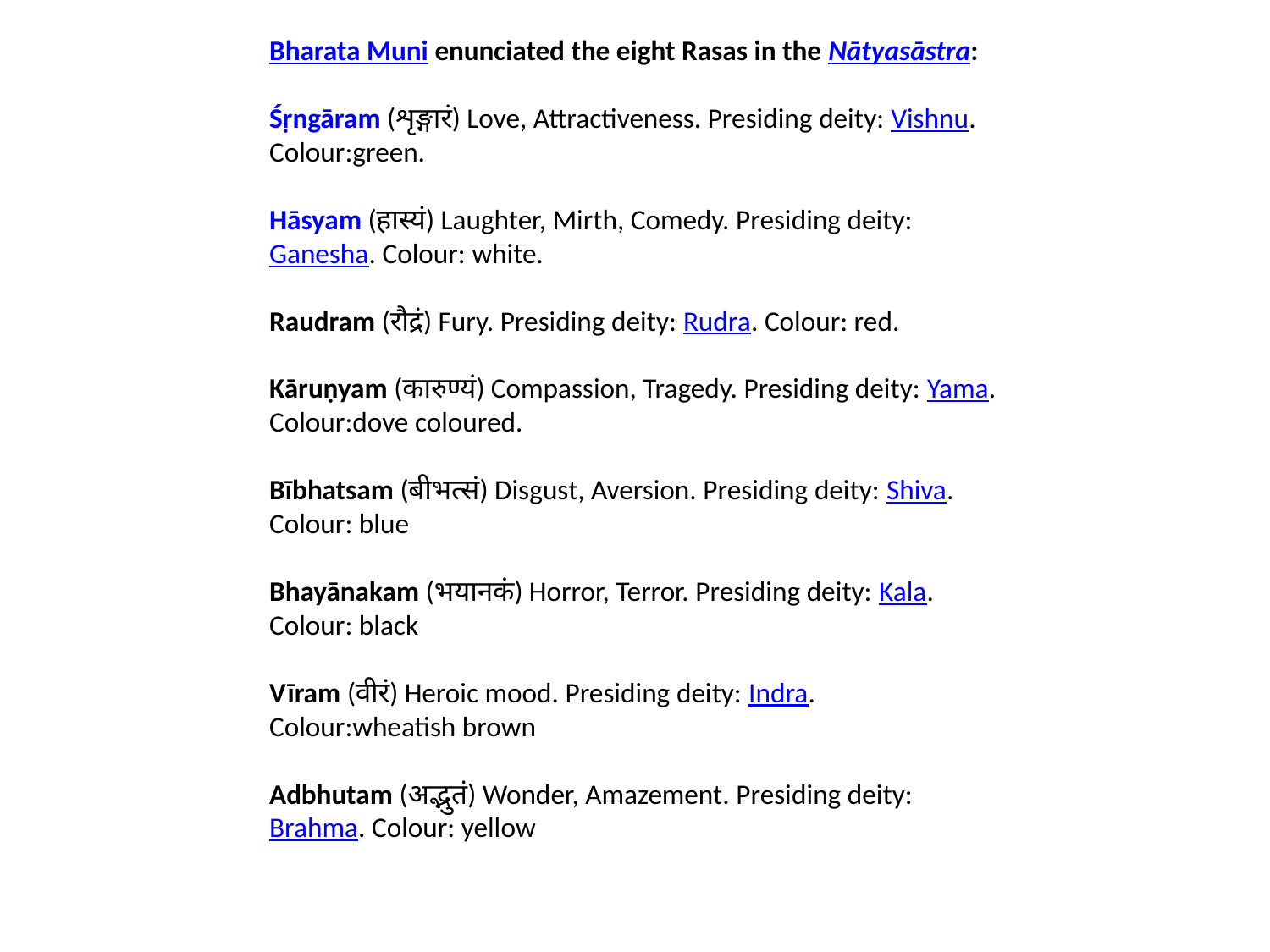

Bharata Muni enunciated the eight Rasas in the Nātyasāstra:

Śṛngāram (शृङ्गारं) Love, Attractiveness. Presiding deity: Vishnu. Colour:green.

Hāsyam (हास्यं) Laughter, Mirth, Comedy. Presiding deity: Ganesha. Colour: white.

Raudram (रौद्रं) Fury. Presiding deity: Rudra. Colour: red.

Kāruṇyam (कारुण्यं) Compassion, Tragedy. Presiding deity: Yama. Colour:dove coloured.

Bībhatsam (बीभत्सं) Disgust, Aversion. Presiding deity: Shiva. Colour: blue

Bhayānakam (भयानकं) Horror, Terror. Presiding deity: Kala. Colour: black

Vīram (वीरं) Heroic mood. Presiding deity: Indra. Colour:wheatish brown

Adbhutam (अद्भुतं) Wonder, Amazement. Presiding deity: Brahma. Colour: yellow